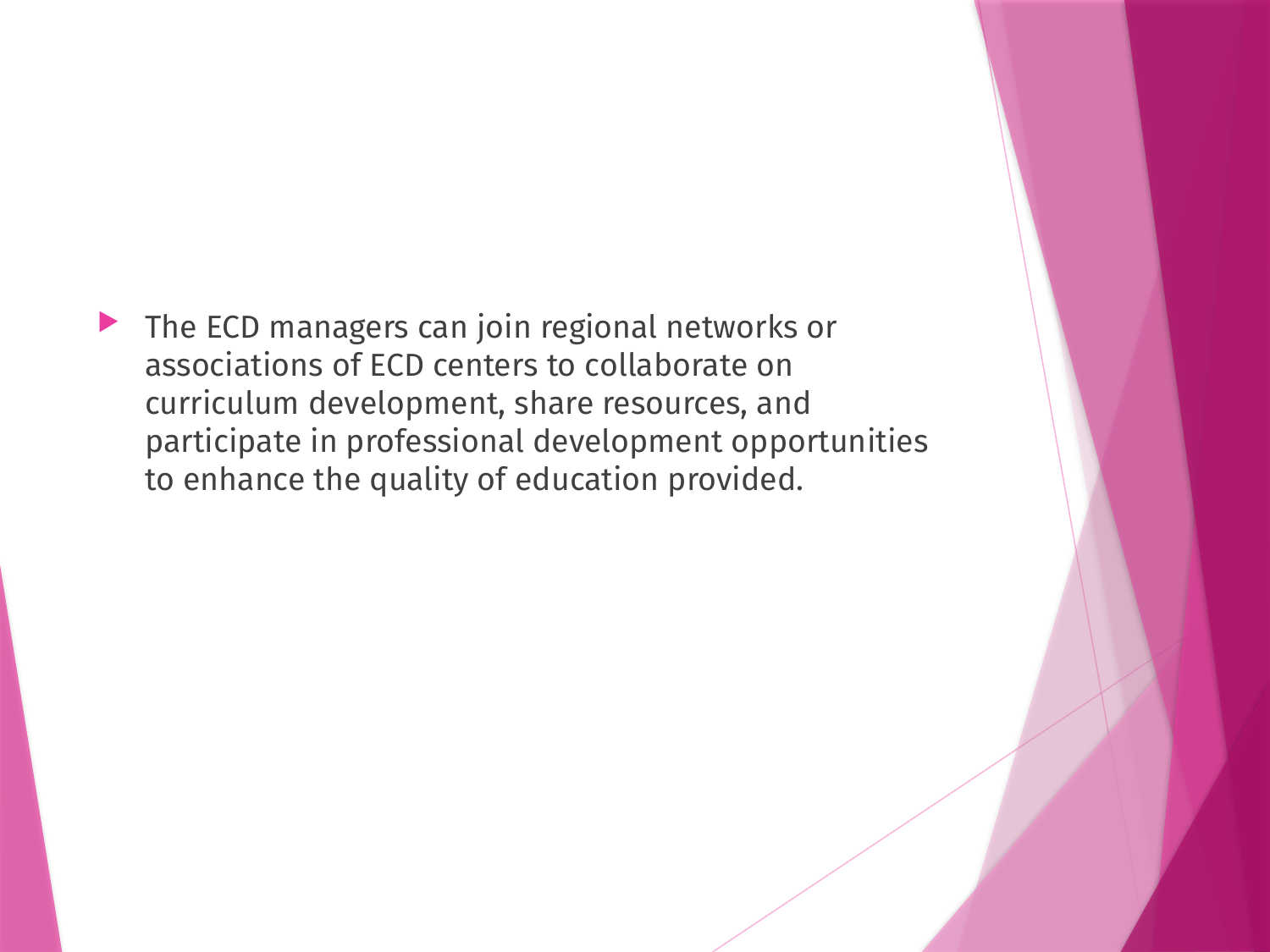

The ECD managers can join regional networks or associations of ECD centers to collaborate on curriculum development, share resources, and participate in professional development opportunities to enhance the quality of education provided.